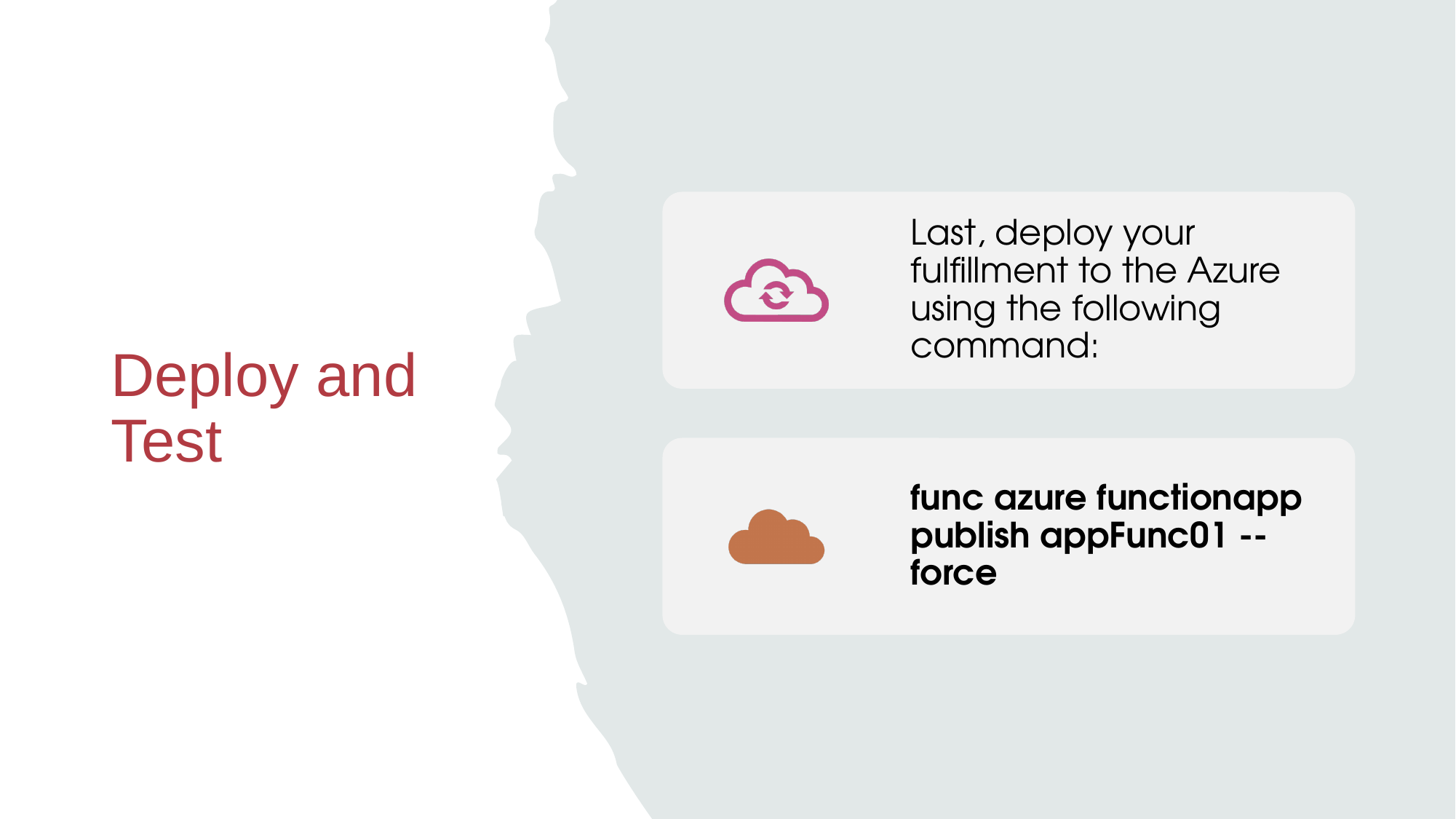

# Deploy and Test
Last, deploy your fulfillment to the Azure using the following command:
func azure functionapp publish appFunc01 --force